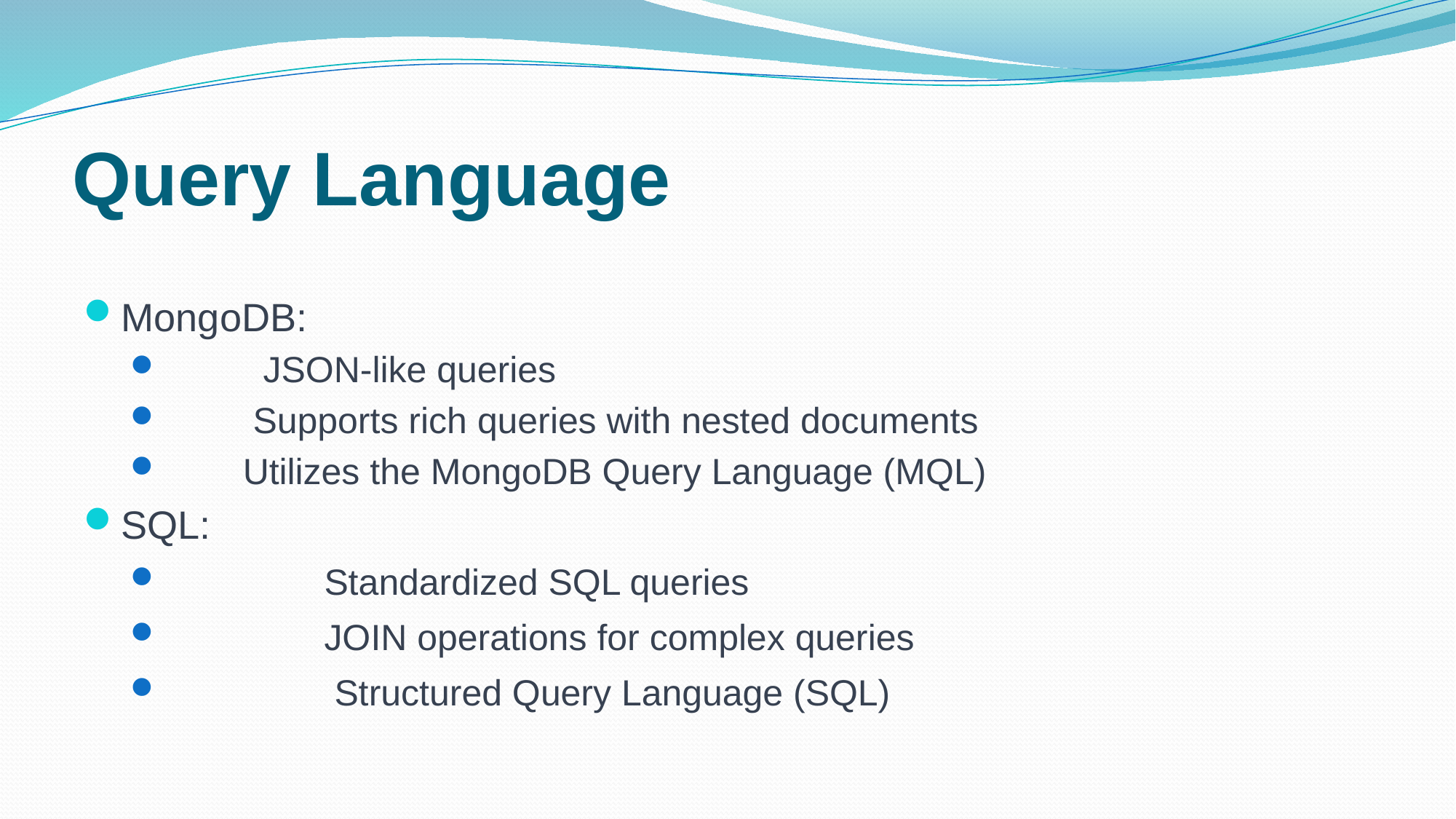

# Query Language

MongoDB:
          JSON-like queries
         Supports rich queries with nested documents
        Utilizes the MongoDB Query Language (MQL)
SQL:
                Standardized SQL queries
                JOIN operations for complex queries
                 Structured Query Language (SQL)